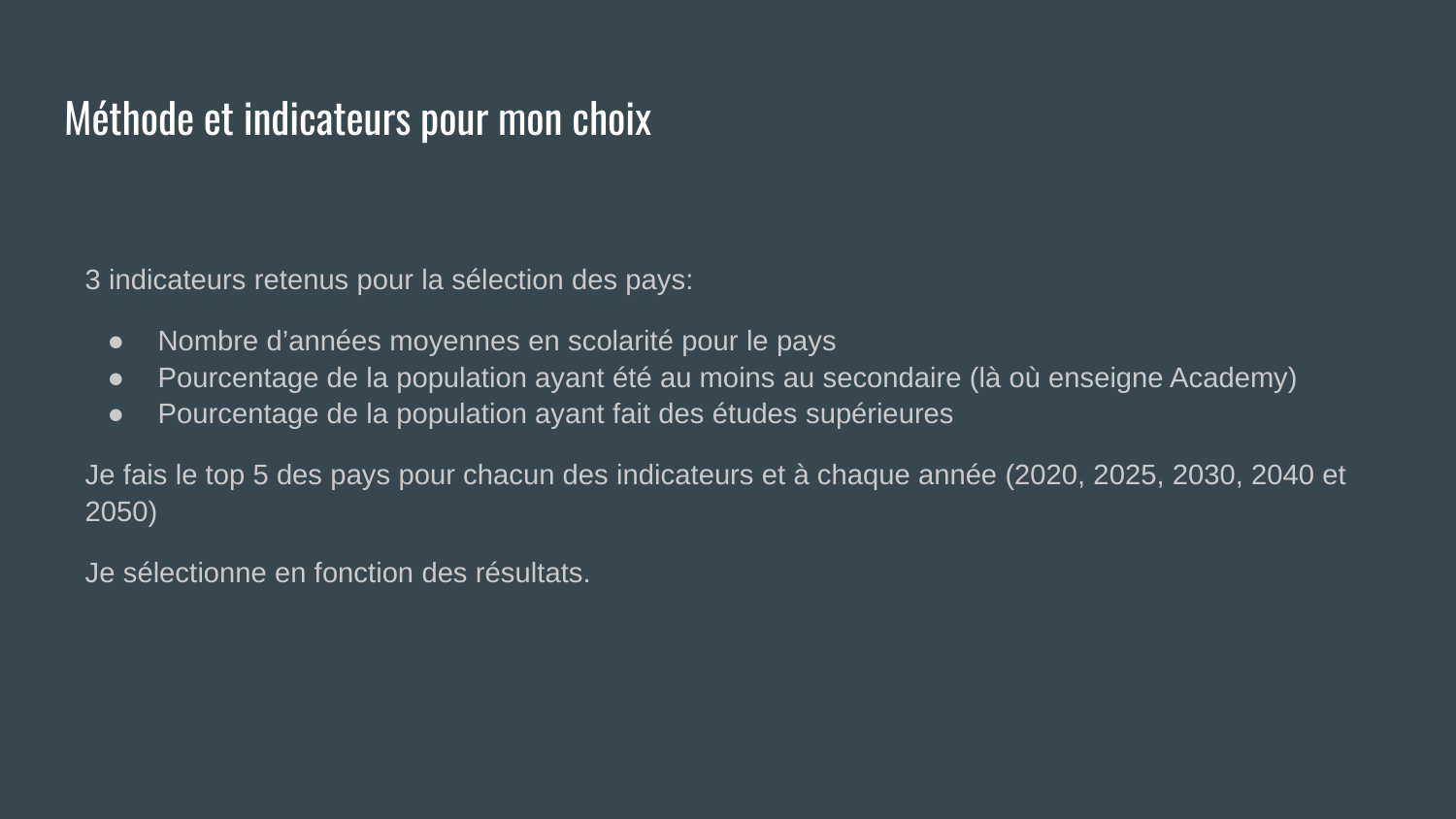

# Méthode et indicateurs pour mon choix
3 indicateurs retenus pour la sélection des pays:
Nombre d’années moyennes en scolarité pour le pays
Pourcentage de la population ayant été au moins au secondaire (là où enseigne Academy)
Pourcentage de la population ayant fait des études supérieures
Je fais le top 5 des pays pour chacun des indicateurs et à chaque année (2020, 2025, 2030, 2040 et 2050)
Je sélectionne en fonction des résultats.